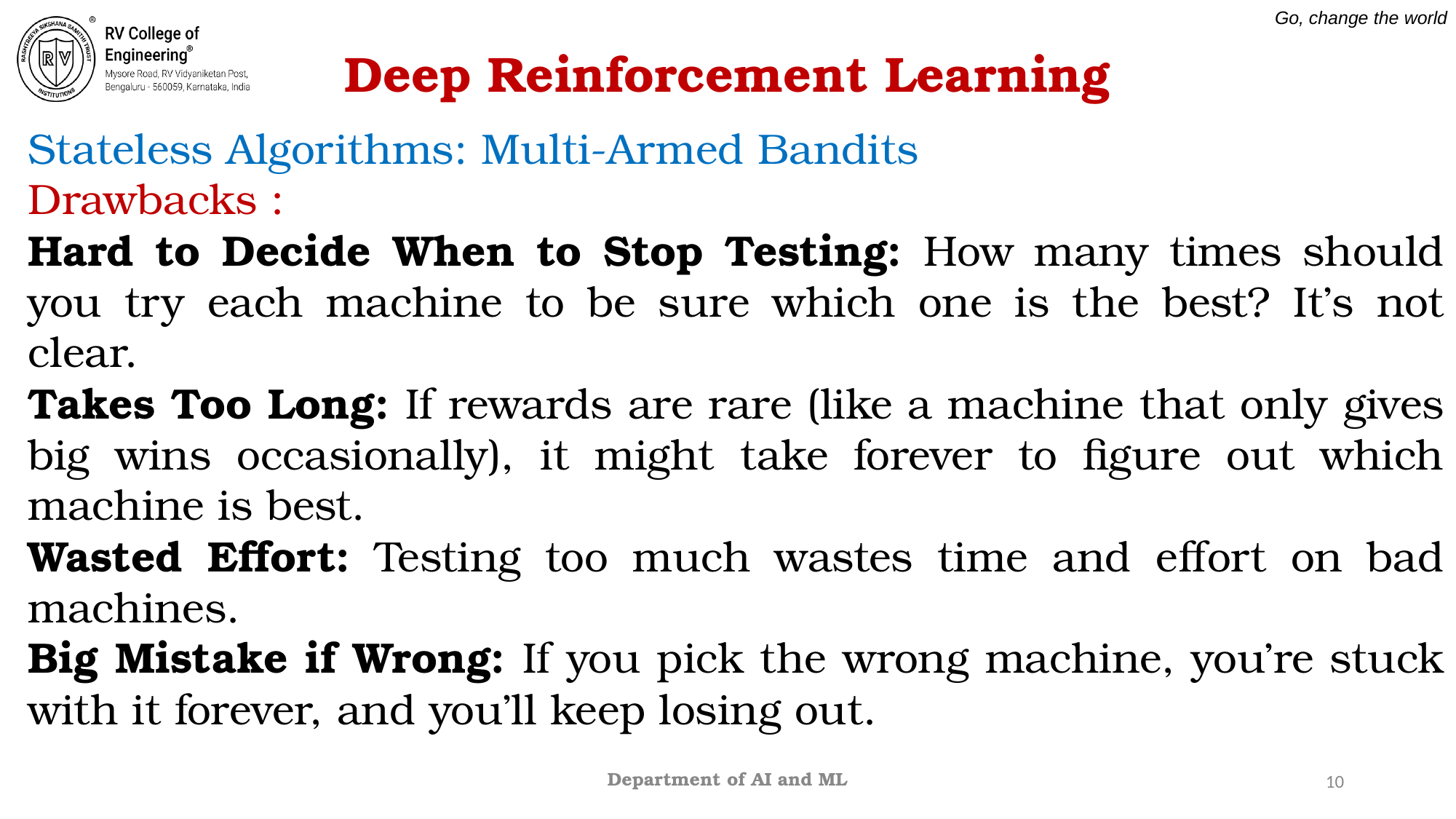

# Deep Reinforcement Learning
Stateless Algorithms: Multi-Armed Bandits
Drawbacks :
Hard to Decide When to Stop Testing: How many times should you try each machine to be sure which one is the best? It’s not clear.
Takes Too Long: If rewards are rare (like a machine that only gives big wins occasionally), it might take forever to figure out which machine is best.
Wasted Effort: Testing too much wastes time and effort on bad machines.
Big Mistake if Wrong: If you pick the wrong machine, you’re stuck with it forever, and you’ll keep losing out.
Department of AI and ML
10